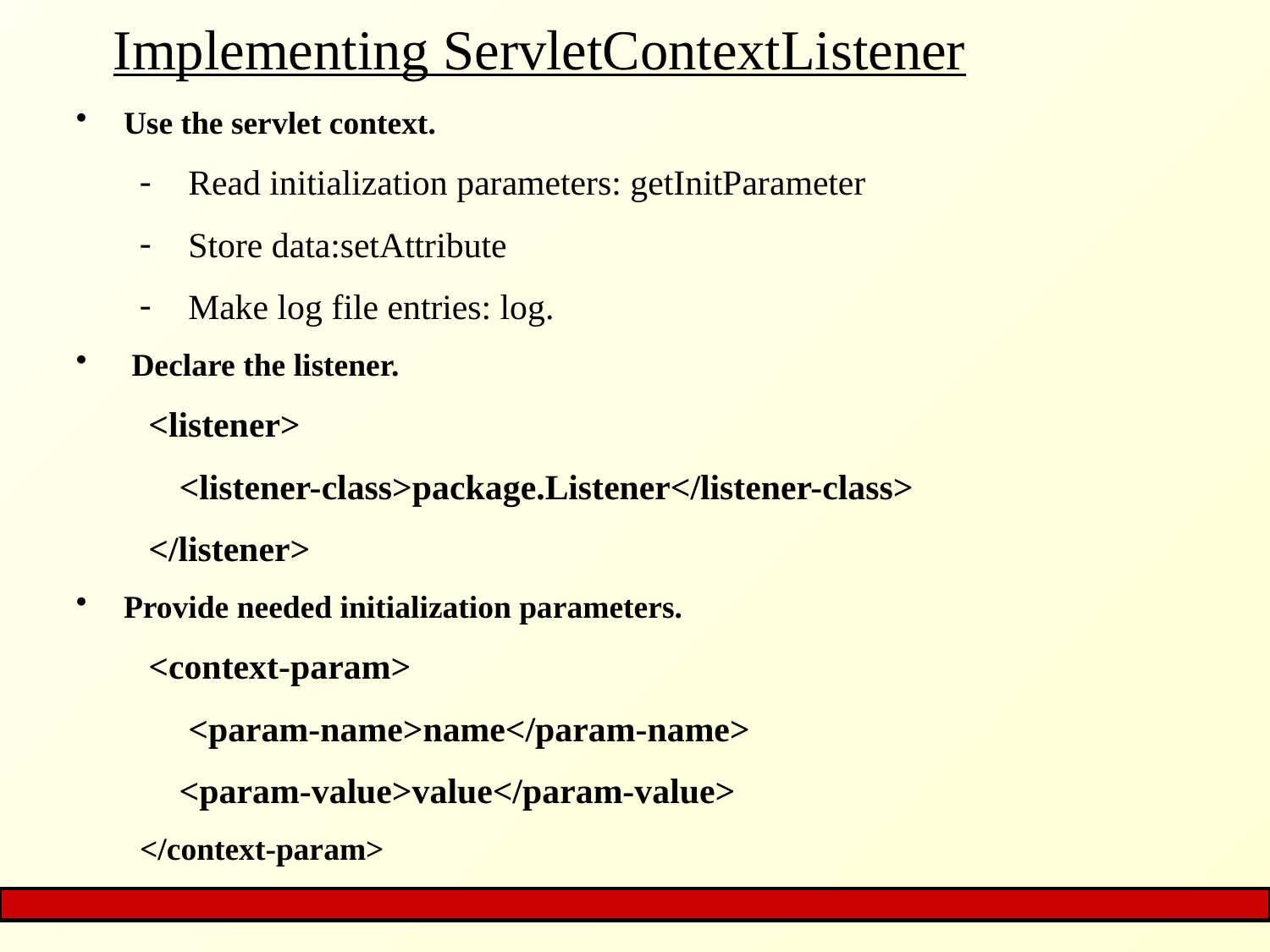

# Implementing ServletContextListener
Use the servlet context.
 Read initialization parameters: getInitParameter
 Store data:setAttribute
 Make log file entries: log.
 Declare the listener.
 <listener>
 	<listener-class>package.Listener</listener-class>
 </listener>
Provide needed initialization parameters.
 <context-param>
	 <param-name>name</param-name>
 	<param-value>value</param-value>
 	  </context-param>